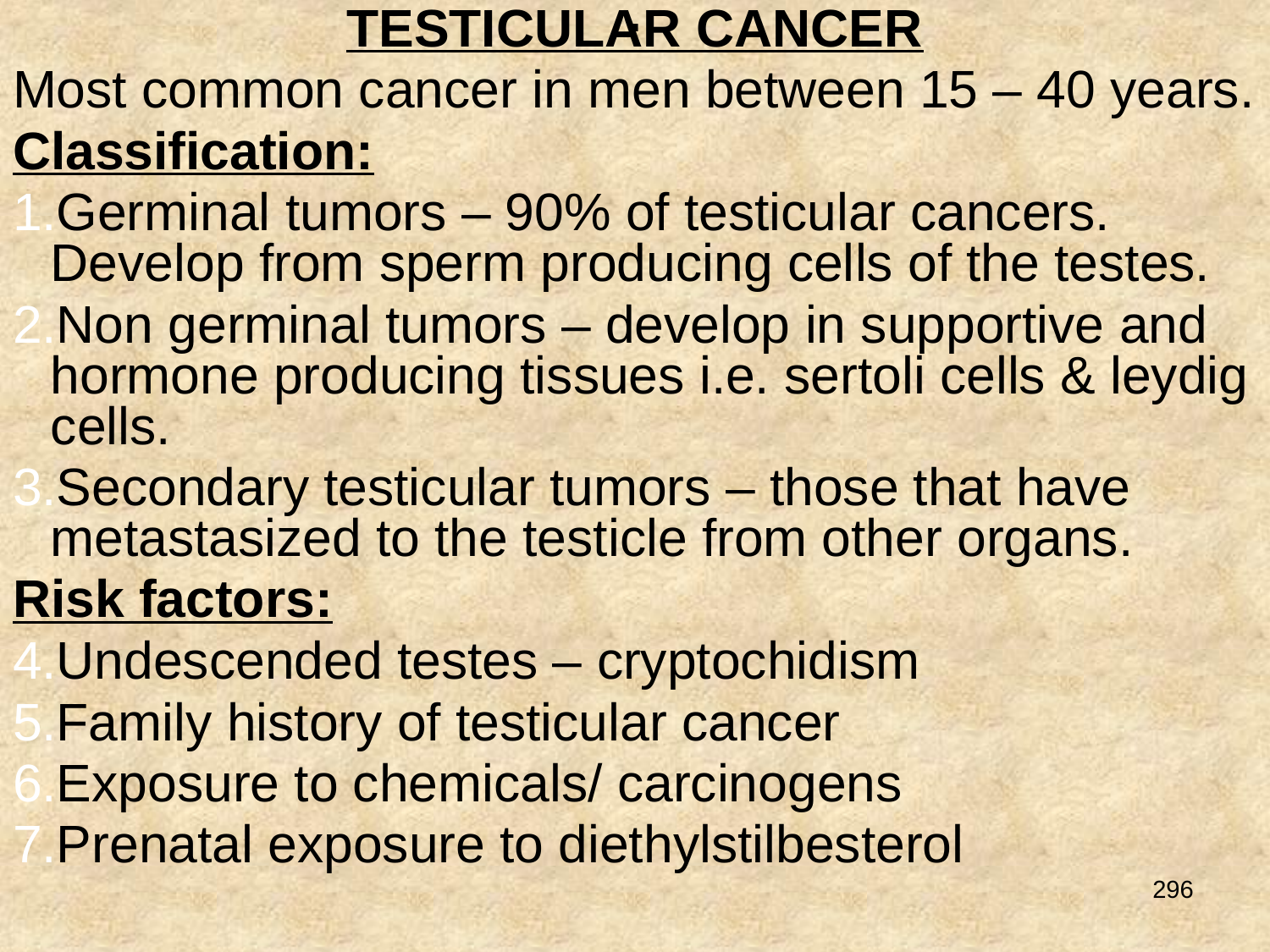

TESTICULAR CANCER
Most common cancer in men between 15 – 40 years.
Classification:
Germinal tumors – 90% of testicular cancers. Develop from sperm producing cells of the testes.
Non germinal tumors – develop in supportive and hormone producing tissues i.e. sertoli cells & leydig cells.
Secondary testicular tumors – those that have metastasized to the testicle from other organs.
Risk factors:
Undescended testes – cryptochidism
Family history of testicular cancer
Exposure to chemicals/ carcinogens
Prenatal exposure to diethylstilbesterol

# .
296